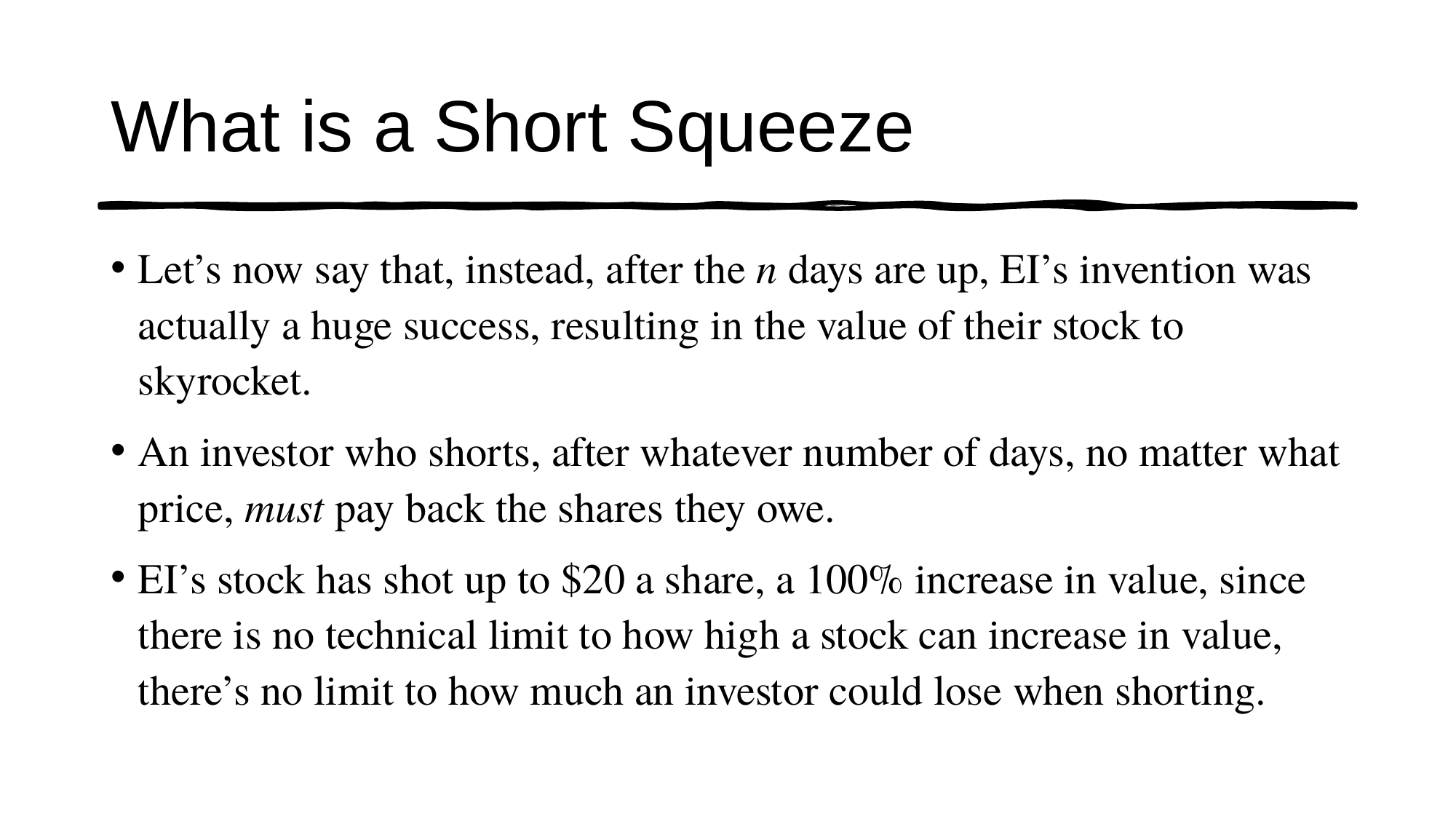

# What is a Short Squeeze
Let’s now say that, instead, after the n days are up, EI’s invention was actually a huge success, resulting in the value of their stock to skyrocket.
An investor who shorts, after whatever number of days, no matter what price, must pay back the shares they owe.
EI’s stock has shot up to $20 a share, a 100% increase in value, since there is no technical limit to how high a stock can increase in value, there’s no limit to how much an investor could lose when shorting.